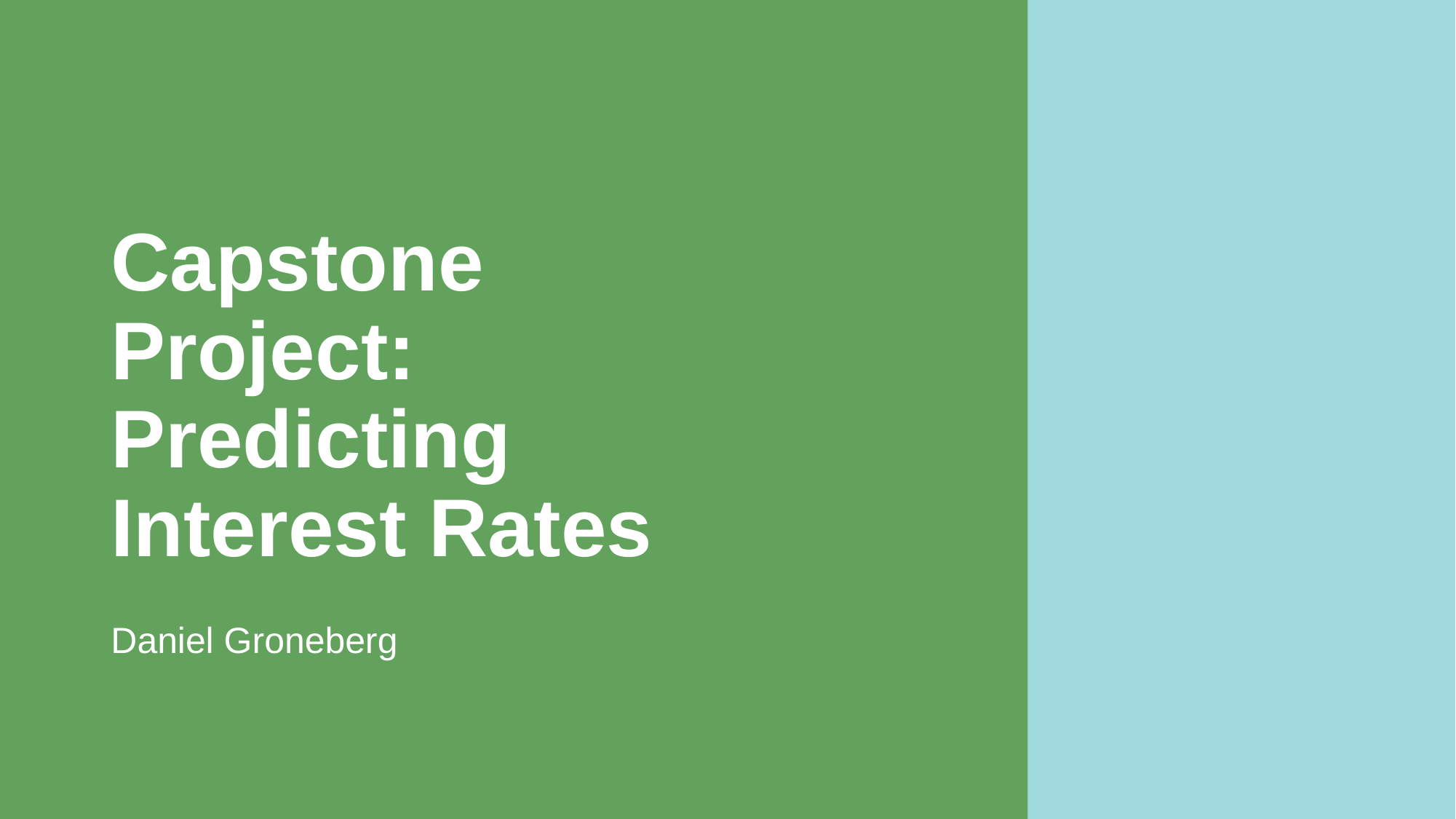

# Capstone Project: Predicting Interest Rates
Daniel Groneberg